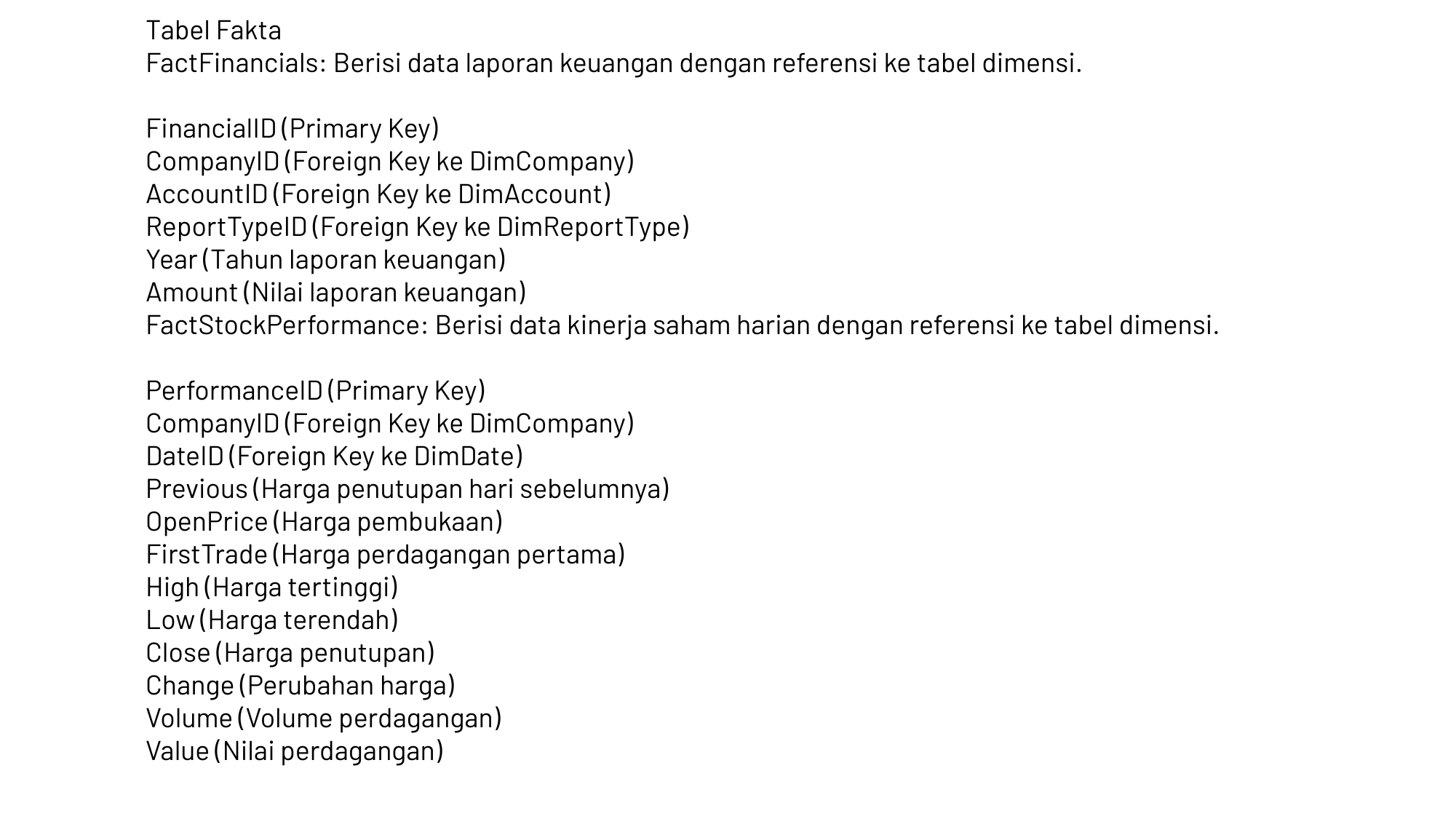

Tabel Fakta
FactFinancials: Berisi data laporan keuangan dengan referensi ke tabel dimensi.

FinancialID (Primary Key)
CompanyID (Foreign Key ke DimCompany)
AccountID (Foreign Key ke DimAccount)
ReportTypeID (Foreign Key ke DimReportType)
Year (Tahun laporan keuangan)
Amount (Nilai laporan keuangan)
FactStockPerformance: Berisi data kinerja saham harian dengan referensi ke tabel dimensi.

PerformanceID (Primary Key)
CompanyID (Foreign Key ke DimCompany)
DateID (Foreign Key ke DimDate)
Previous (Harga penutupan hari sebelumnya)
OpenPrice (Harga pembukaan)
FirstTrade (Harga perdagangan pertama)
High (Harga tertinggi)
Low (Harga terendah)
Close (Harga penutupan)
Change (Perubahan harga)
Volume (Volume perdagangan)
Value (Nilai perdagangan)